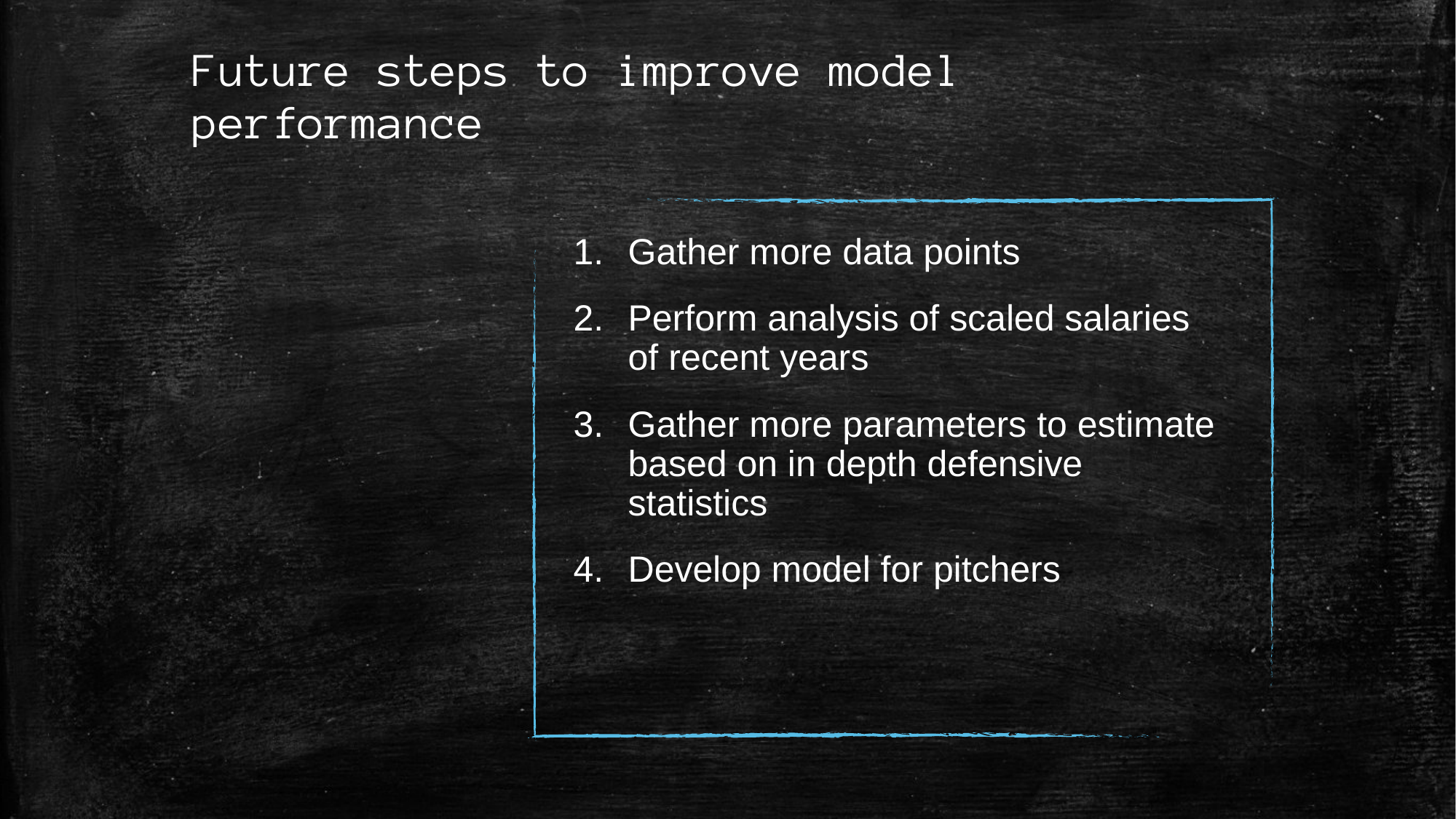

# Future steps to improve model performance
Gather more data points
Perform analysis of scaled salaries of recent years
Gather more parameters to estimate based on in depth defensive statistics
Develop model for pitchers